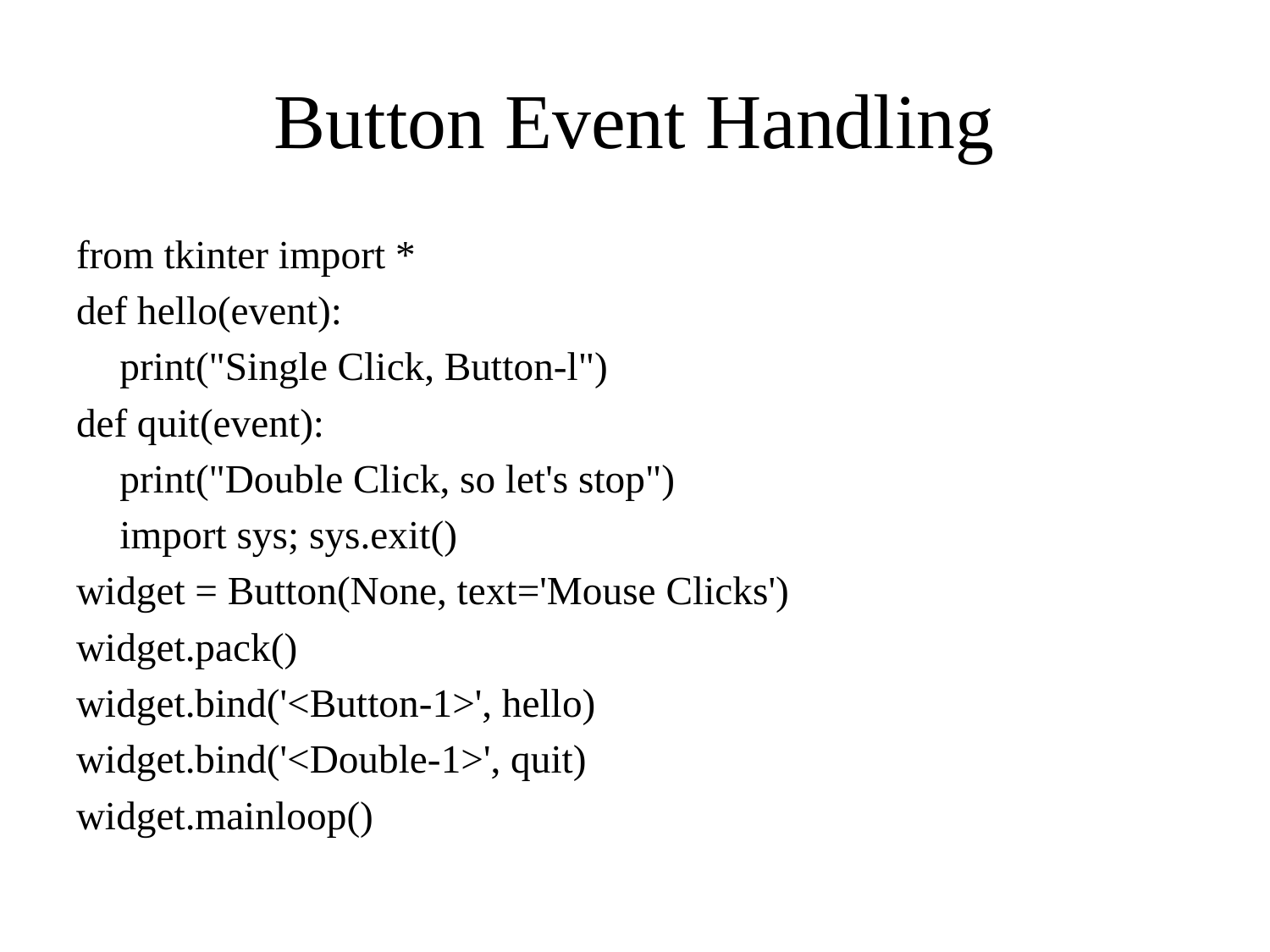

# Button Event Handling
from tkinter import *
def hello(event):
	print("Single Click, Button-l")
def quit(event):
	print("Double Click, so let's stop")
	import sys; sys.exit()
widget = Button(None, text='Mouse Clicks')
widget.pack()
widget.bind('<Button-1>', hello)
widget.bind('<Double-1>', quit)
widget.mainloop()